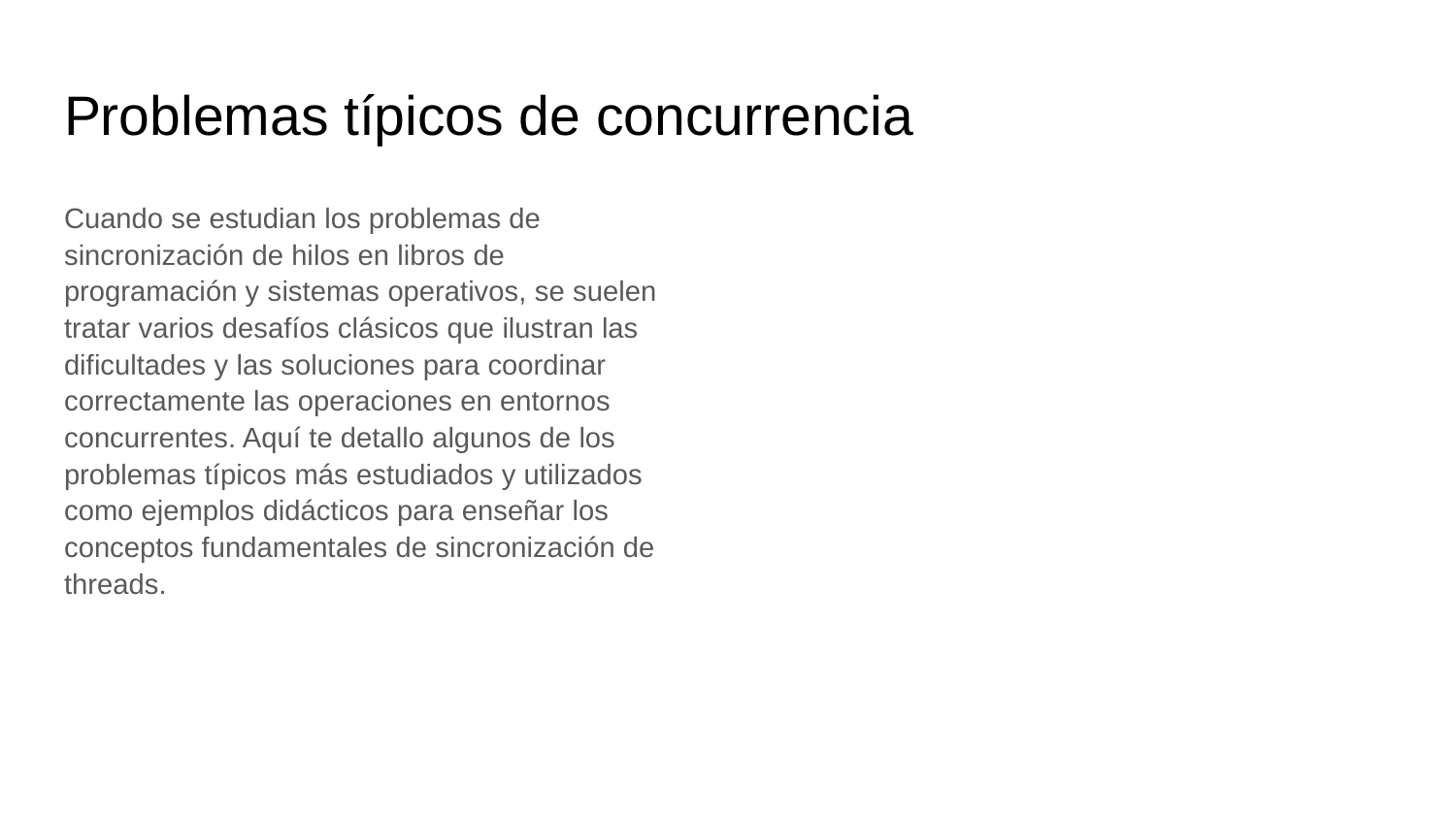

# Problemas típicos de concurrencia

Cuando se estudian los problemas de sincronización de hilos en libros de programación y sistemas operativos, se suelen tratar varios desafíos clásicos que ilustran las dificultades y las soluciones para coordinar correctamente las operaciones en entornos concurrentes. Aquí te detallo algunos de los problemas típicos más estudiados y utilizados como ejemplos didácticos para enseñar los conceptos fundamentales de sincronización de threads.